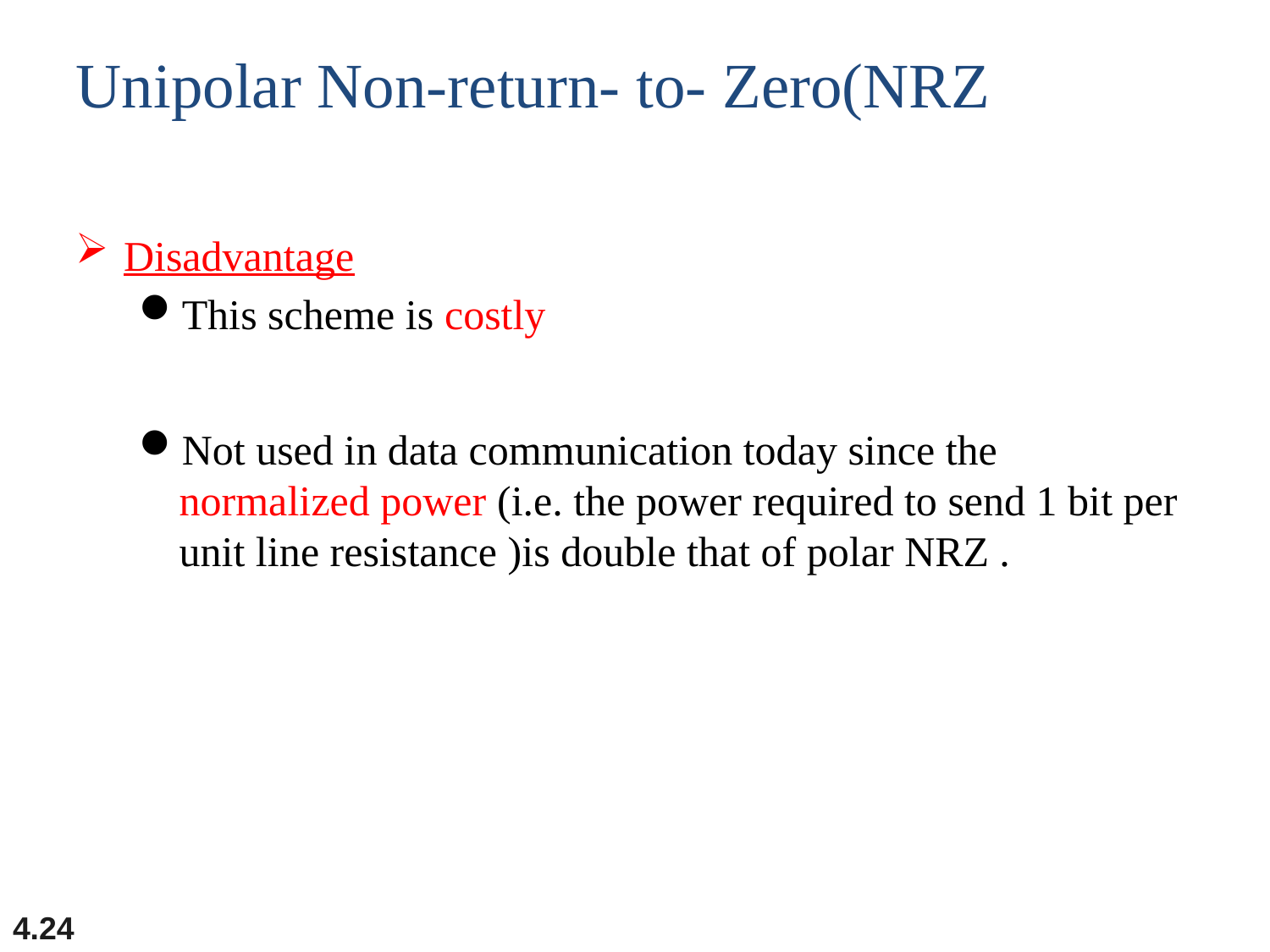

# Unipolar Non-return- to- Zero(NRZ
Disadvantage
This scheme is costly

Not used in data communication today since the normalized power (i.e. the power required to send 1 bit per unit line resistance )is double that of polar NRZ .

4.24